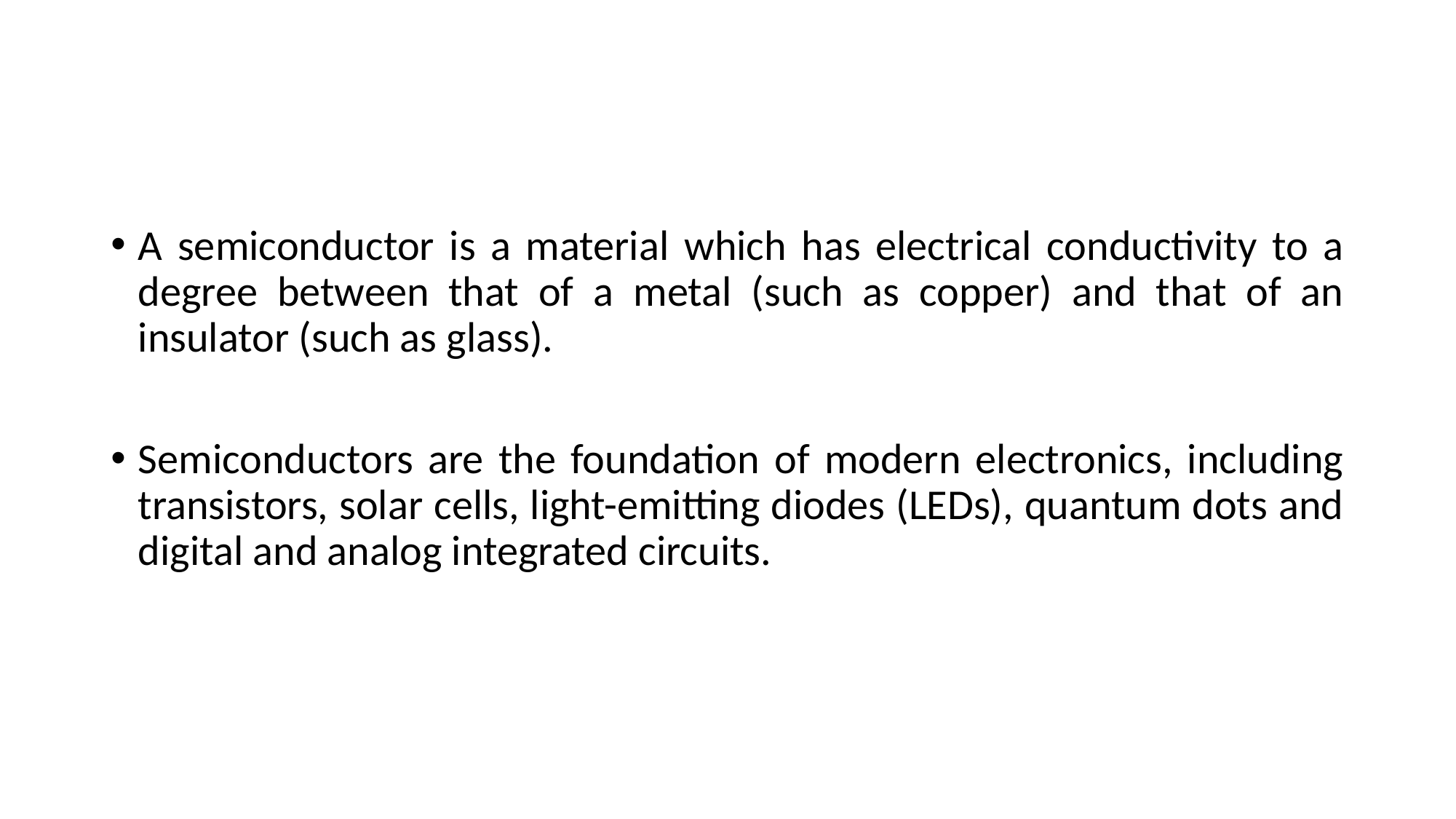

A semiconductor is a material which has electrical conductivity to a degree between that of a metal (such as copper) and that of an insulator (such as glass).

Semiconductors are the foundation of modern electronics, including transistors, solar cells, light-emitting diodes (LEDs), quantum dots and digital and analog integrated circuits.